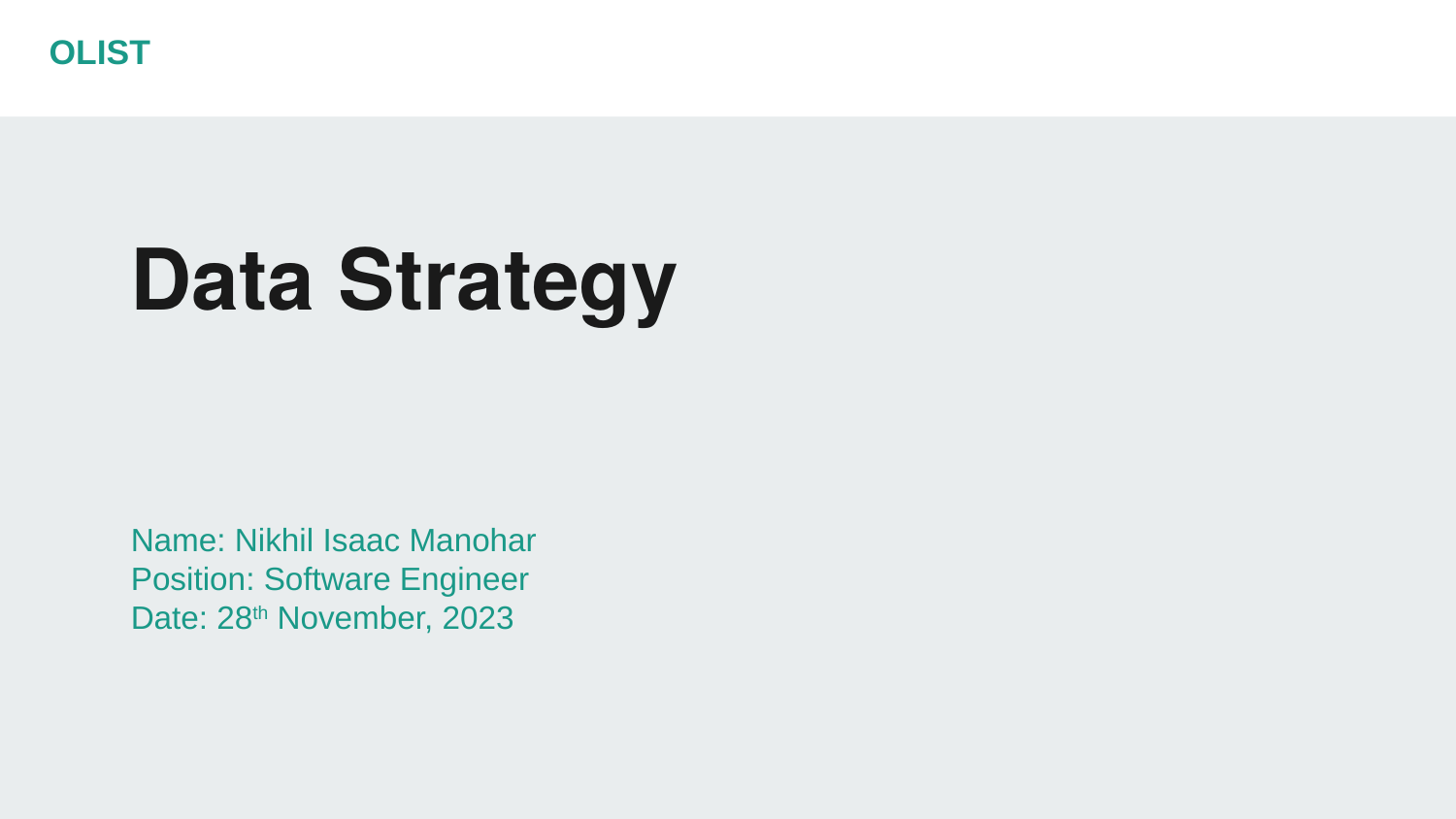

OLIST
# Data Strategy
Name: Nikhil Isaac Manohar
Position: Software Engineer
Date: 28th November, 2023